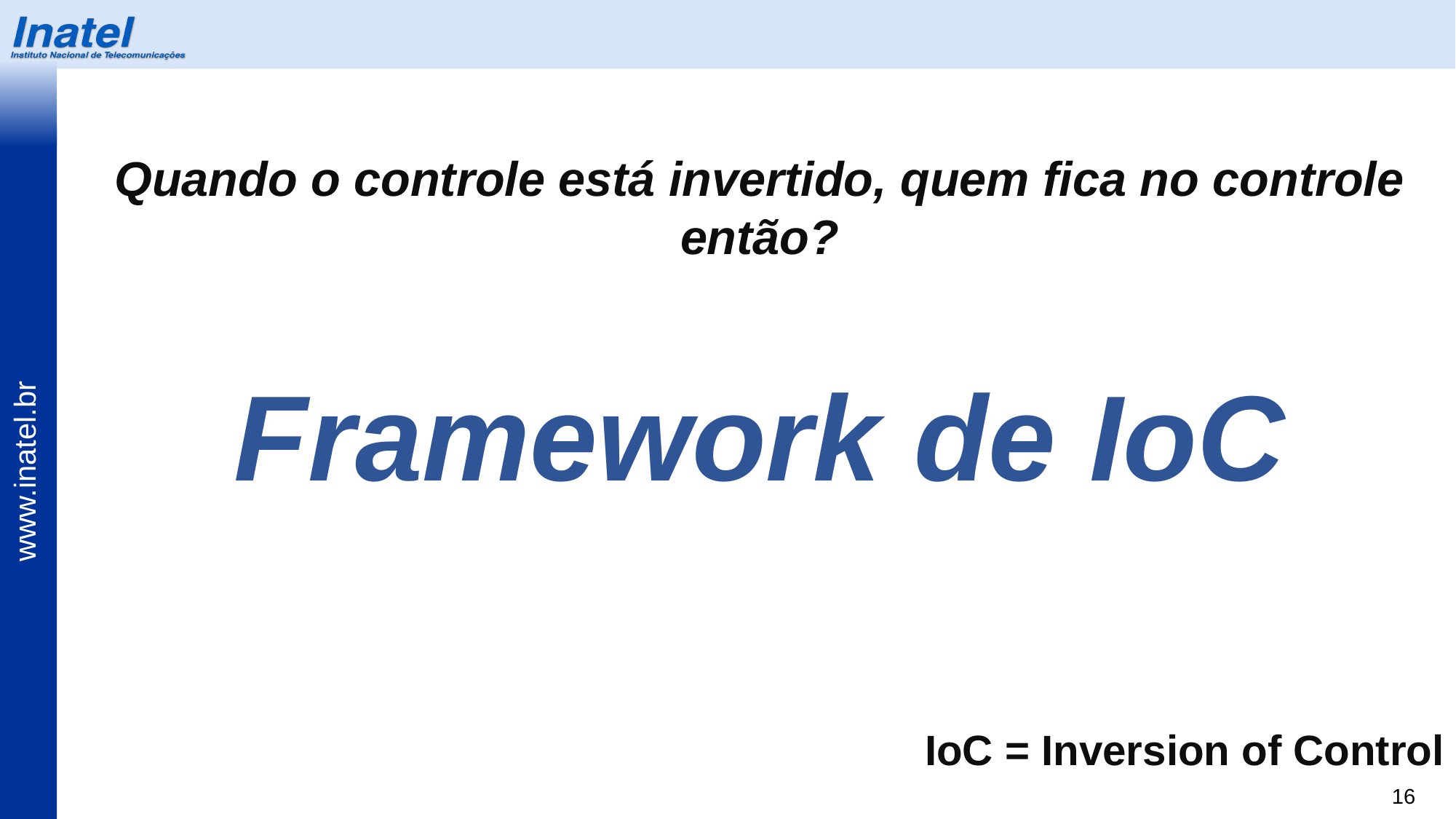

Quando o controle está invertido, quem fica no controle então?
Framework de IoC
IoC = Inversion of Control